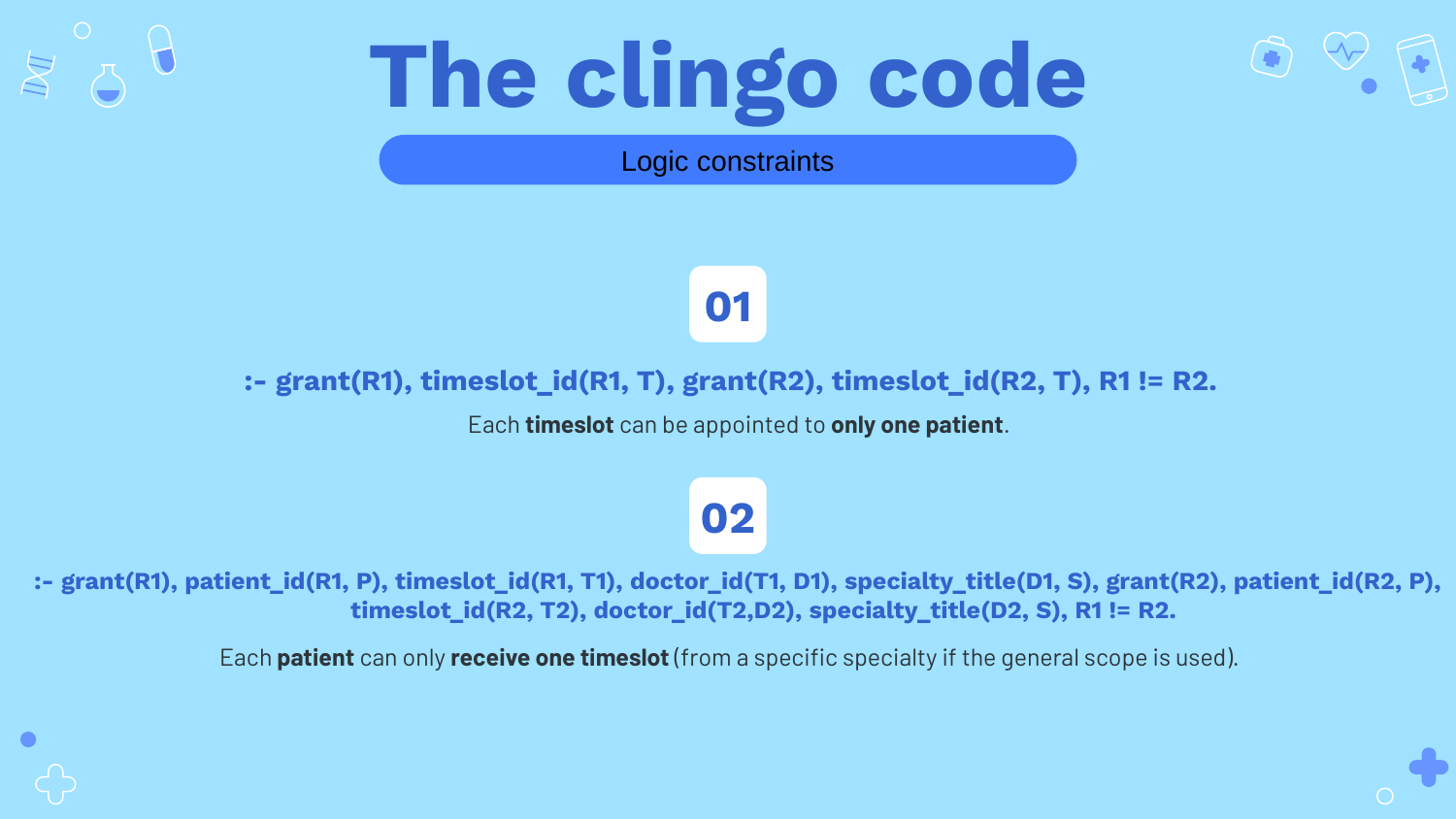

# The clingo code
Logic constraints

01
:- grant(R1), timeslot_id(R1, T), grant(R2), timeslot_id(R2, T), R1 != R2.

Each timeslot can be appointed to only one patient.

02
:- grant(R1), patient_id(R1, P), timeslot_id(R1, T1), doctor_id(T1, D1), specialty_title(D1, S), grant(R2), patient_id(R2, P), timeslot_id(R2, T2), doctor_id(T2,D2), specialty_title(D2, S), R1 != R2.

Each patient can only receive one timeslot (from a specific specialty if the general scope is used).